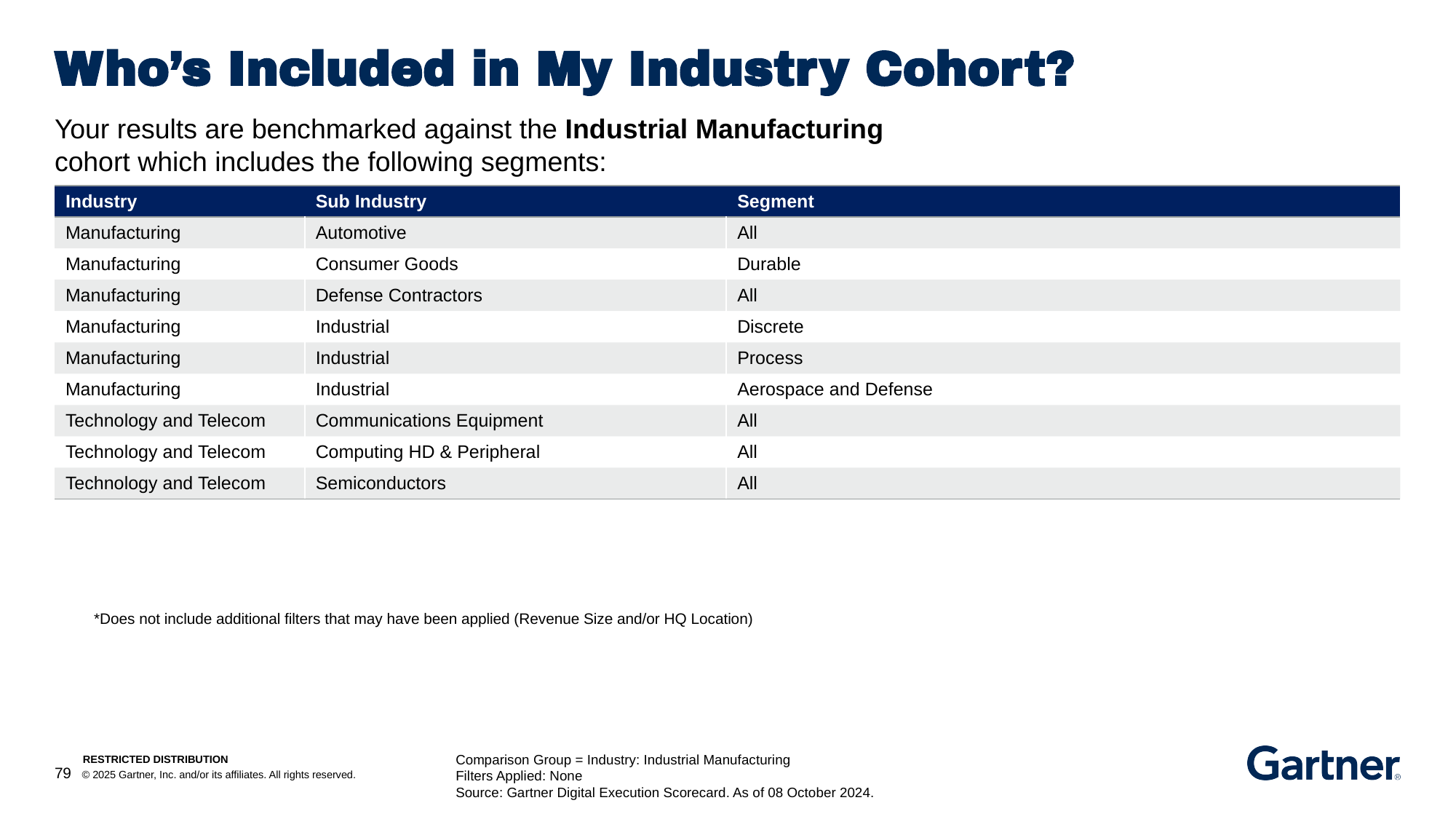

# Who’s Included in My Industry Cohort?
Your results are benchmarked against the Industrial Manufacturing
cohort which includes the following segments:
| Industry | Sub Industry | Segment |
| --- | --- | --- |
| Manufacturing | Automotive | All |
| Manufacturing | Consumer Goods | Durable |
| Manufacturing | Defense Contractors | All |
| Manufacturing | Industrial | Discrete |
| Manufacturing | Industrial | Process |
| Manufacturing | Industrial | Aerospace and Defense |
| Technology and Telecom | Communications Equipment | All |
| Technology and Telecom | Computing HD & Peripheral | All |
| Technology and Telecom | Semiconductors | All |
*Does not include additional filters that may have been applied (Revenue Size and/or HQ Location)
Comparison Group = Industry: Industrial Manufacturing
Filters Applied: None
Source: Gartner Digital Execution Scorecard. As of 08 October 2024.